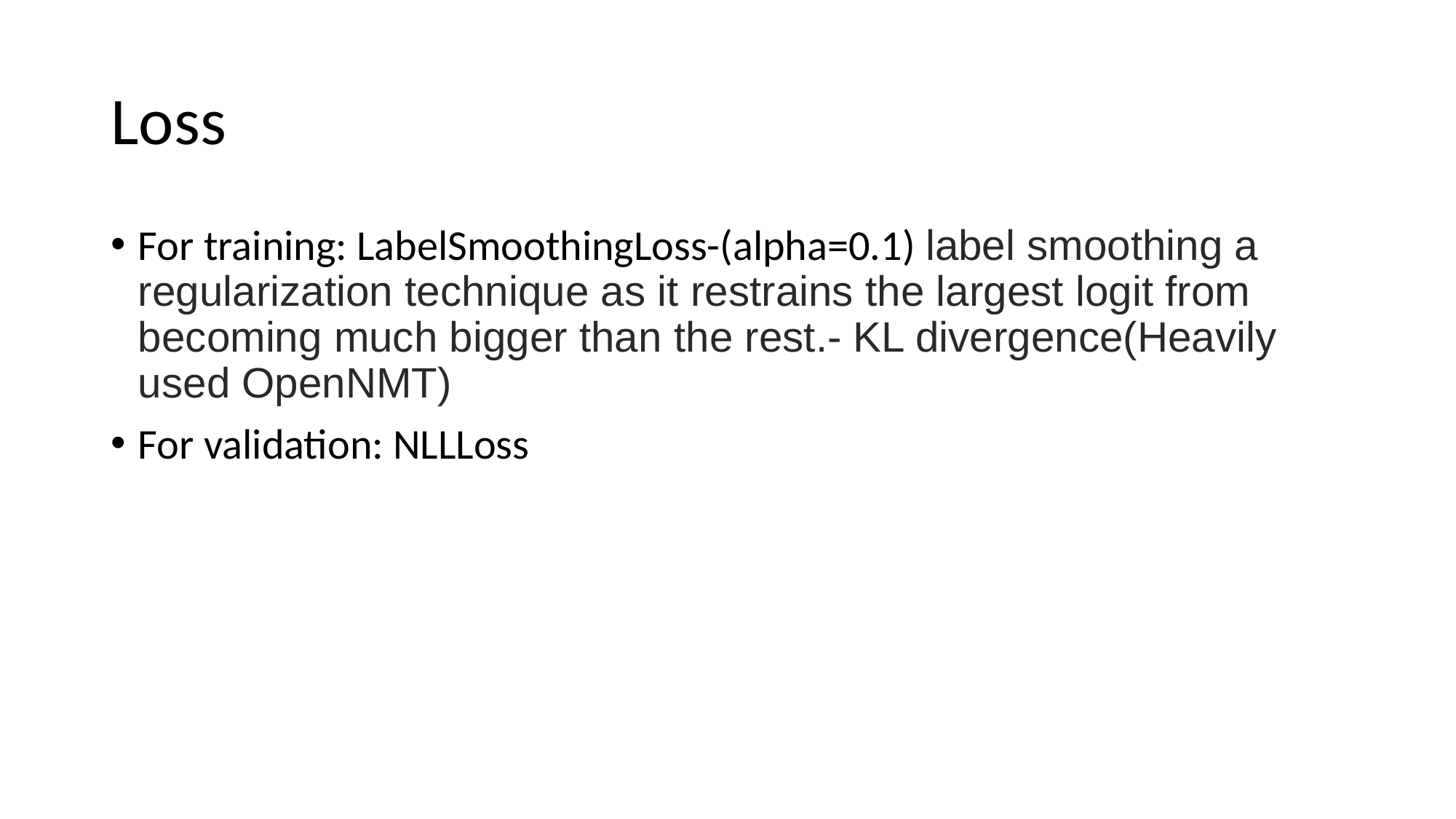

# Loss
For training: LabelSmoothingLoss-(alpha=0.1) label smoothing a regularization technique as it restrains the largest logit from becoming much bigger than the rest.- KL divergence(Heavily used OpenNMT)
For validation: NLLLoss